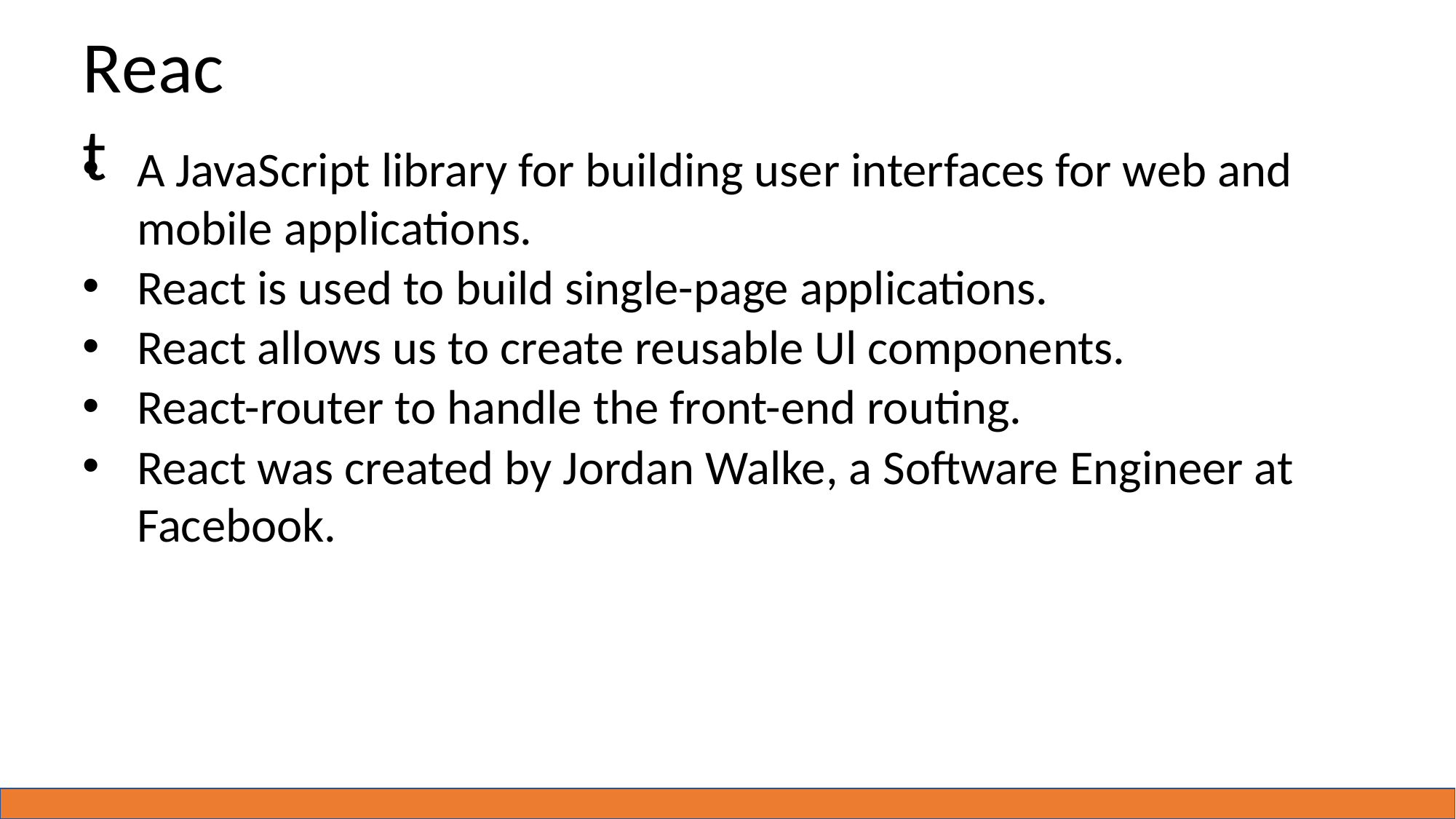

# React
A JavaScript library for building user interfaces for web and mobile applications.
React is used to build single-page applications.
React allows us to create reusable Ul components.
React-router to handle the front-end routing.
React was created by Jordan Walke, a Software Engineer at Facebook.